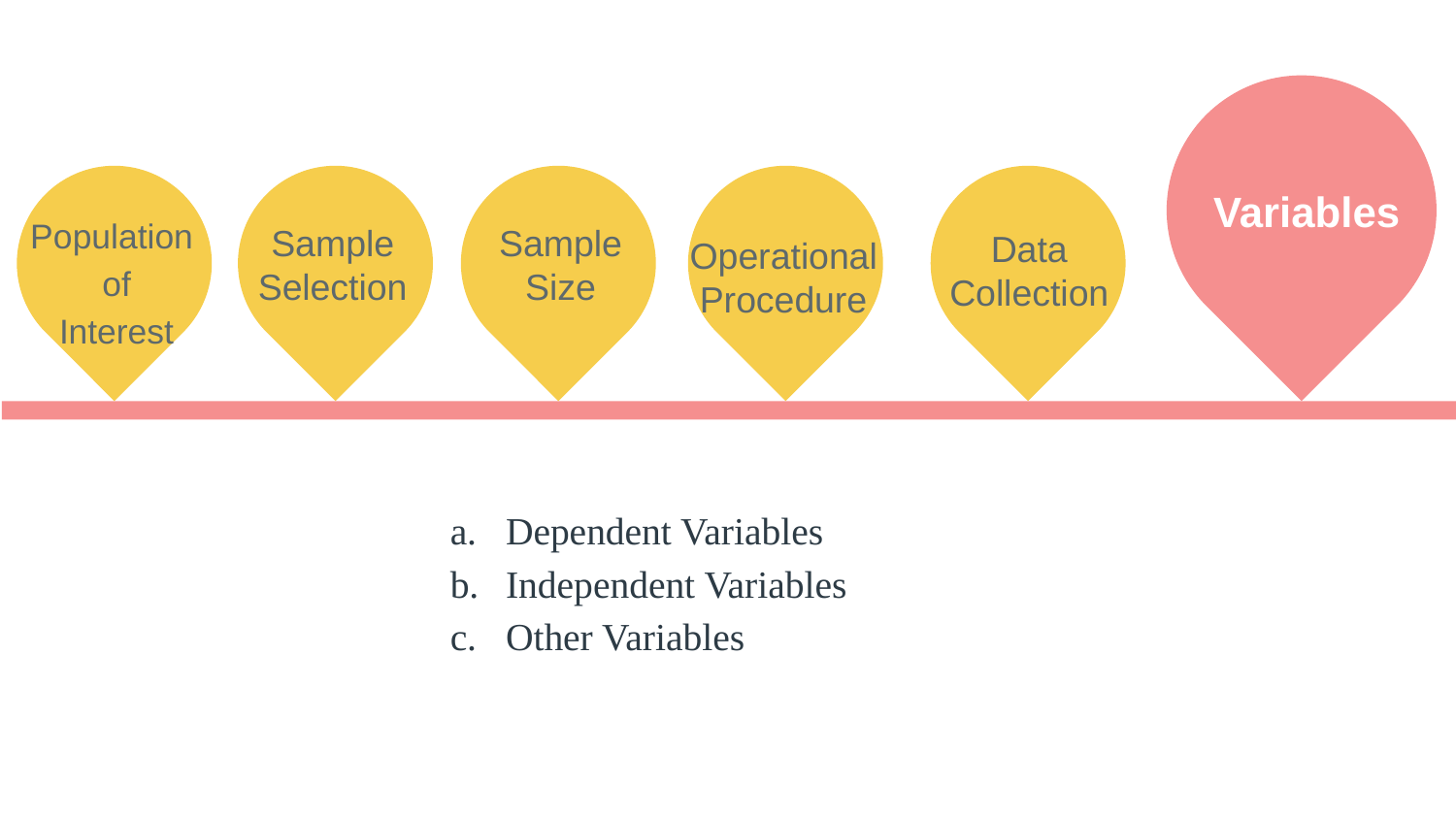

Variables

Population
of
Interest
Sample
Size
Sample
Selection
Data
Collection
Operational
Procedure

Dependent Variables
Independent Variables
Other Variables